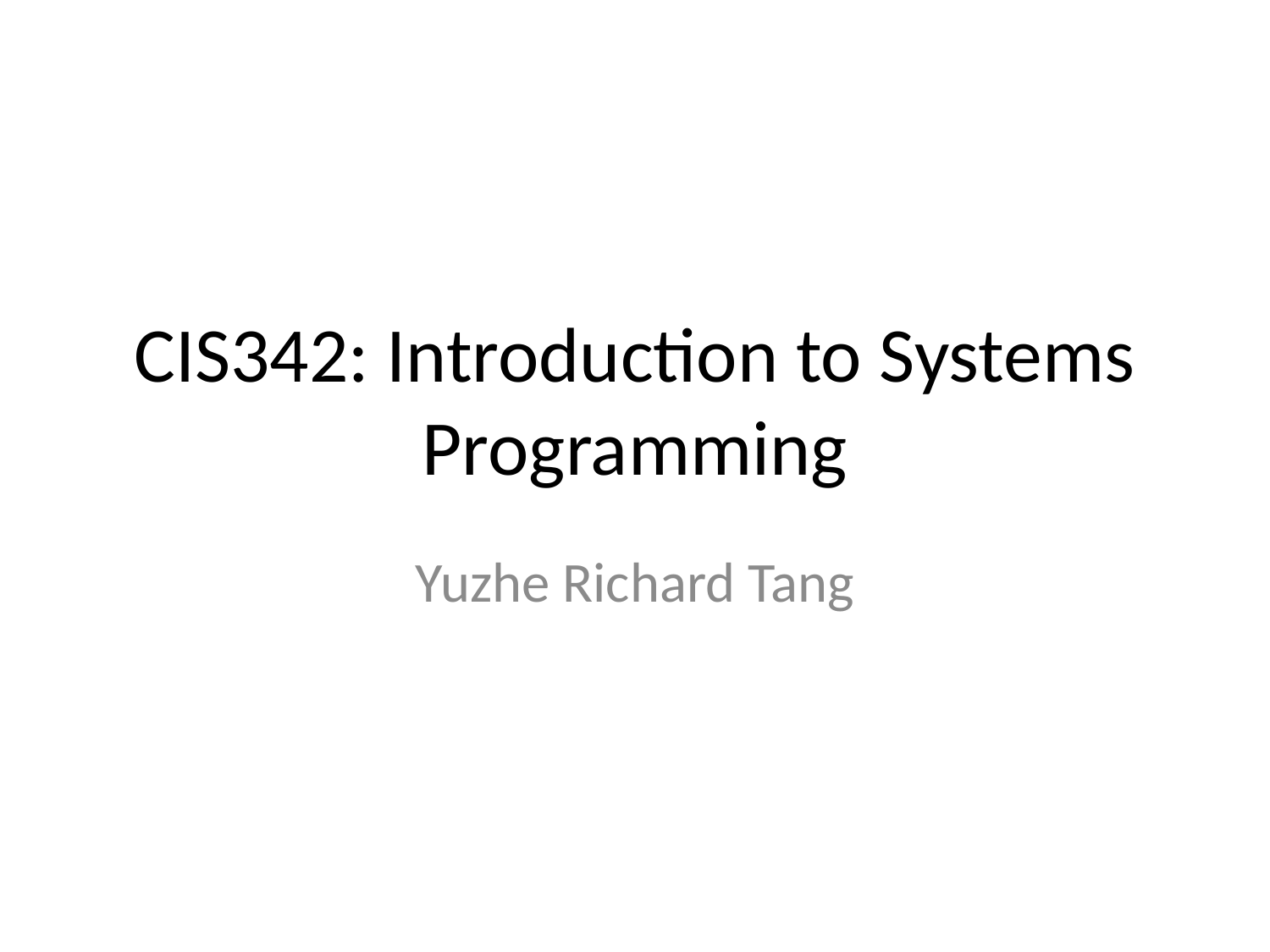

# CIS342: Introduction to Systems Programming
Yuzhe Richard Tang